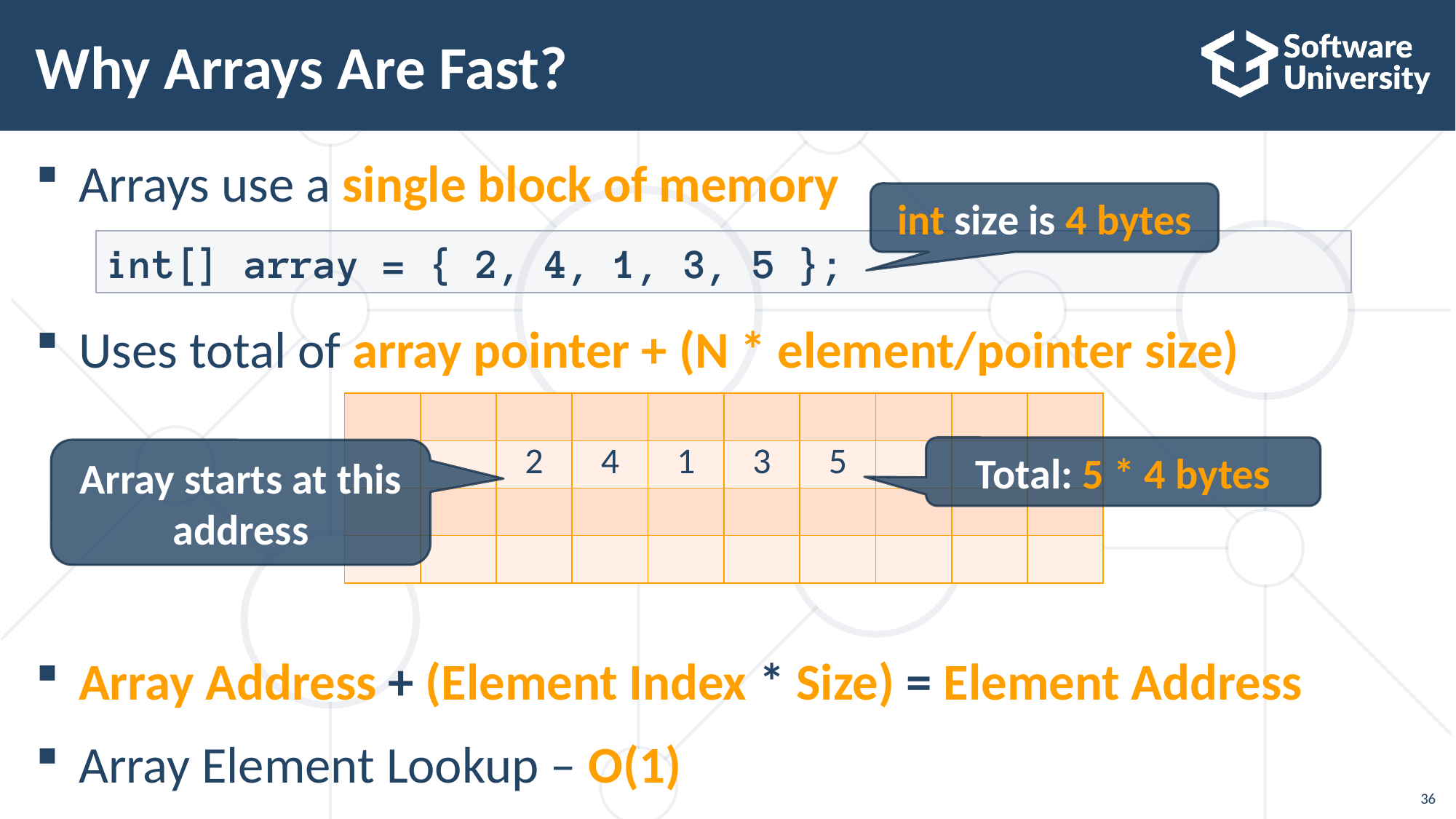

# Why Arrays Are Fast?
Arrays use a single block of memory

Uses total of array pointer + (N * element/pointer size)

Array Address + (Element Index * Size) = Element Address
Array Element Lookup – O(1)
int size is 4 bytes
int[] array = { 2, 4, 1, 3, 5 };
|  |  |  |  |  |  |  |  |  |  |
| --- | --- | --- | --- | --- | --- | --- | --- | --- | --- |
|  |  | 2 | 4 | 1 | 3 | 5 |  |  |  |
|  |  |  |  |  |  |  |  |  |  |
|  |  |  |  |  |  |  |  |  |  |
Total: 5 * 4 bytes
Array starts at this address
36